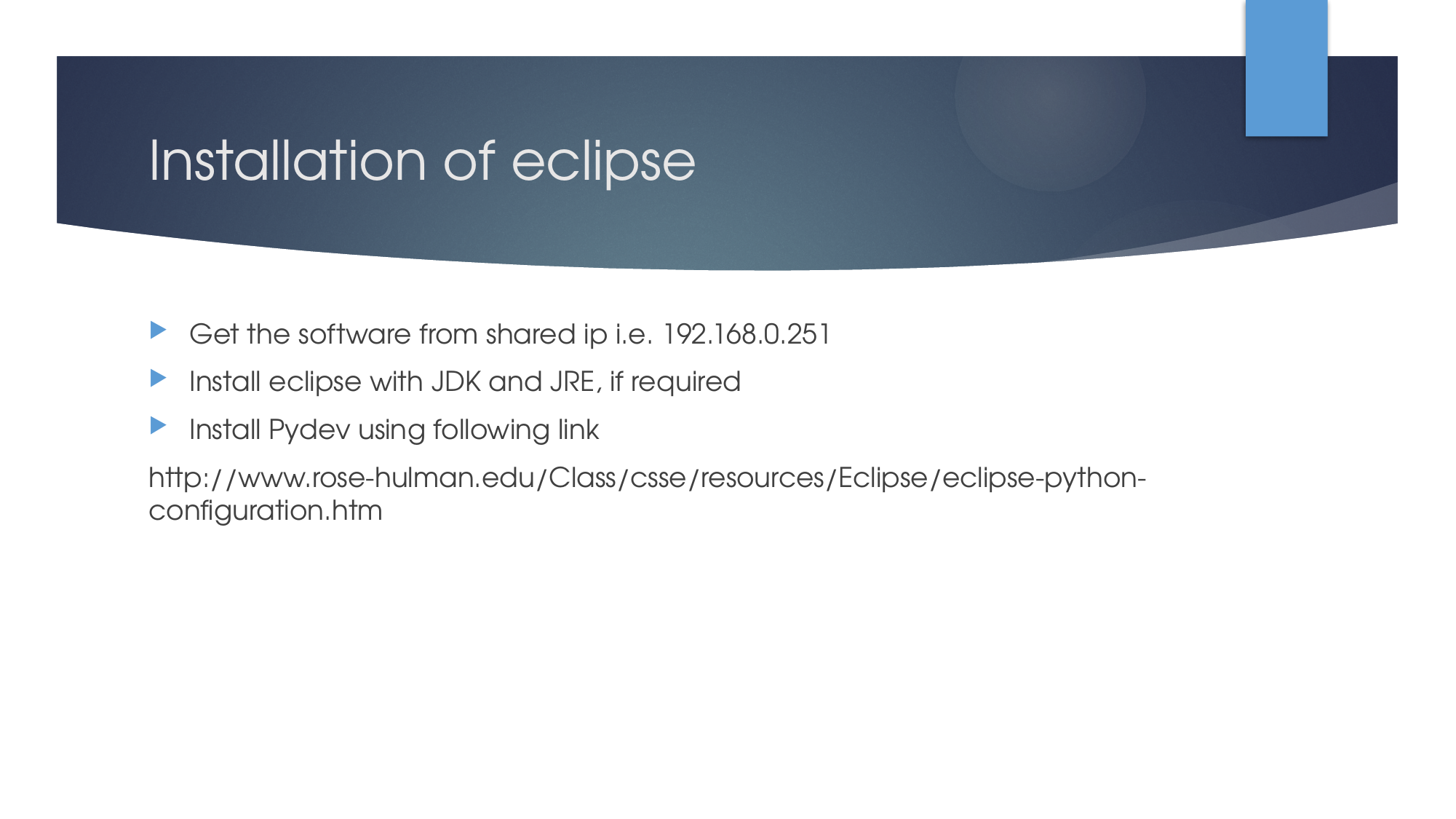

# Installation of eclipse
Get the software from shared ip i.e. 192.168.0.251
Install eclipse with JDK and JRE, if required
Install Pydev using following link
http://www.rose-hulman.edu/Class/csse/resources/Eclipse/eclipse-python-configuration.htm